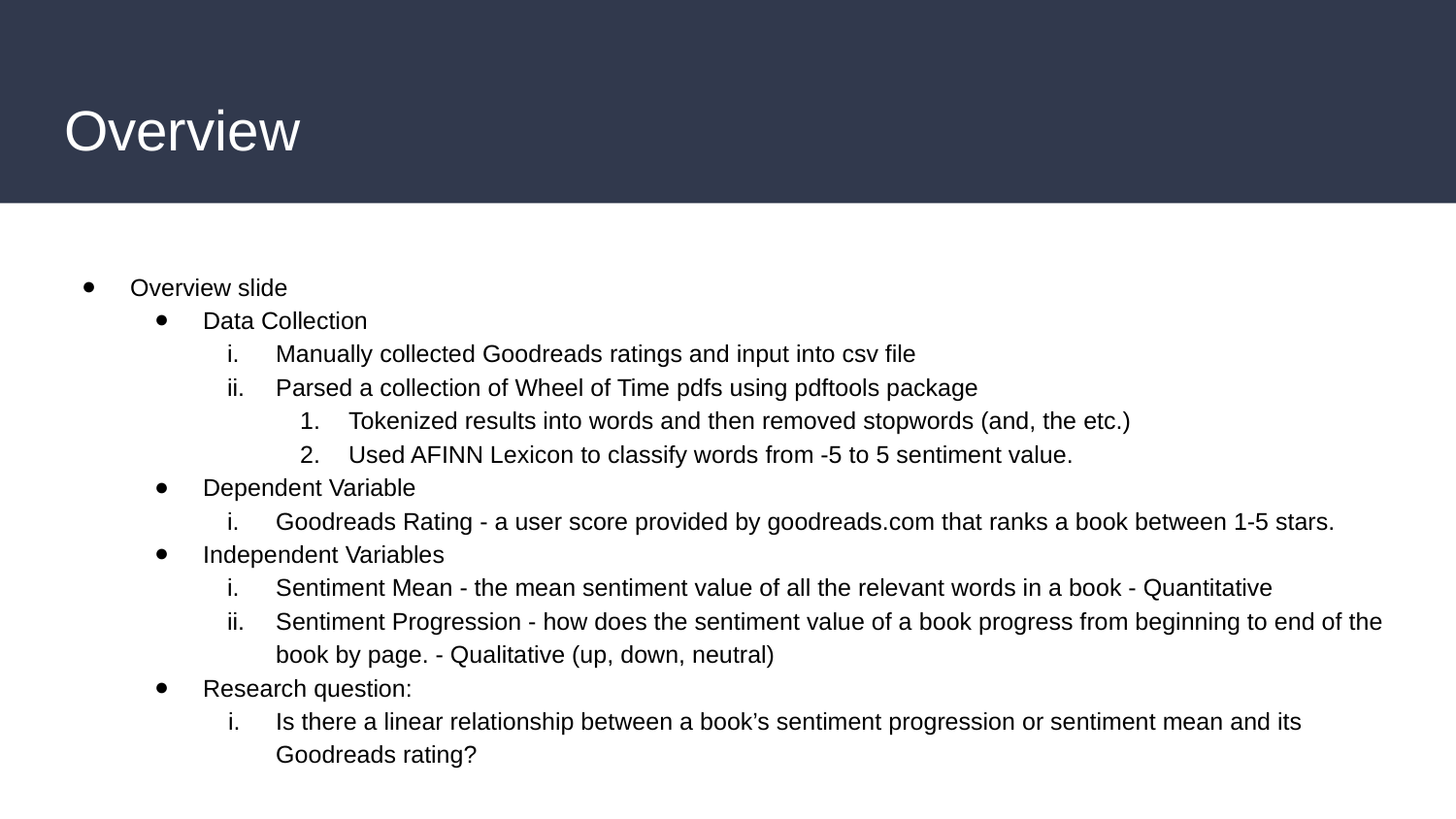

# Overview
Overview slide
Data Collection
Manually collected Goodreads ratings and input into csv file
Parsed a collection of Wheel of Time pdfs using pdftools package
Tokenized results into words and then removed stopwords (and, the etc.)
Used AFINN Lexicon to classify words from -5 to 5 sentiment value.
Dependent Variable
Goodreads Rating - a user score provided by goodreads.com that ranks a book between 1-5 stars.
Independent Variables
Sentiment Mean - the mean sentiment value of all the relevant words in a book - Quantitative
Sentiment Progression - how does the sentiment value of a book progress from beginning to end of the book by page. - Qualitative (up, down, neutral)
Research question:
Is there a linear relationship between a book’s sentiment progression or sentiment mean and its Goodreads rating?